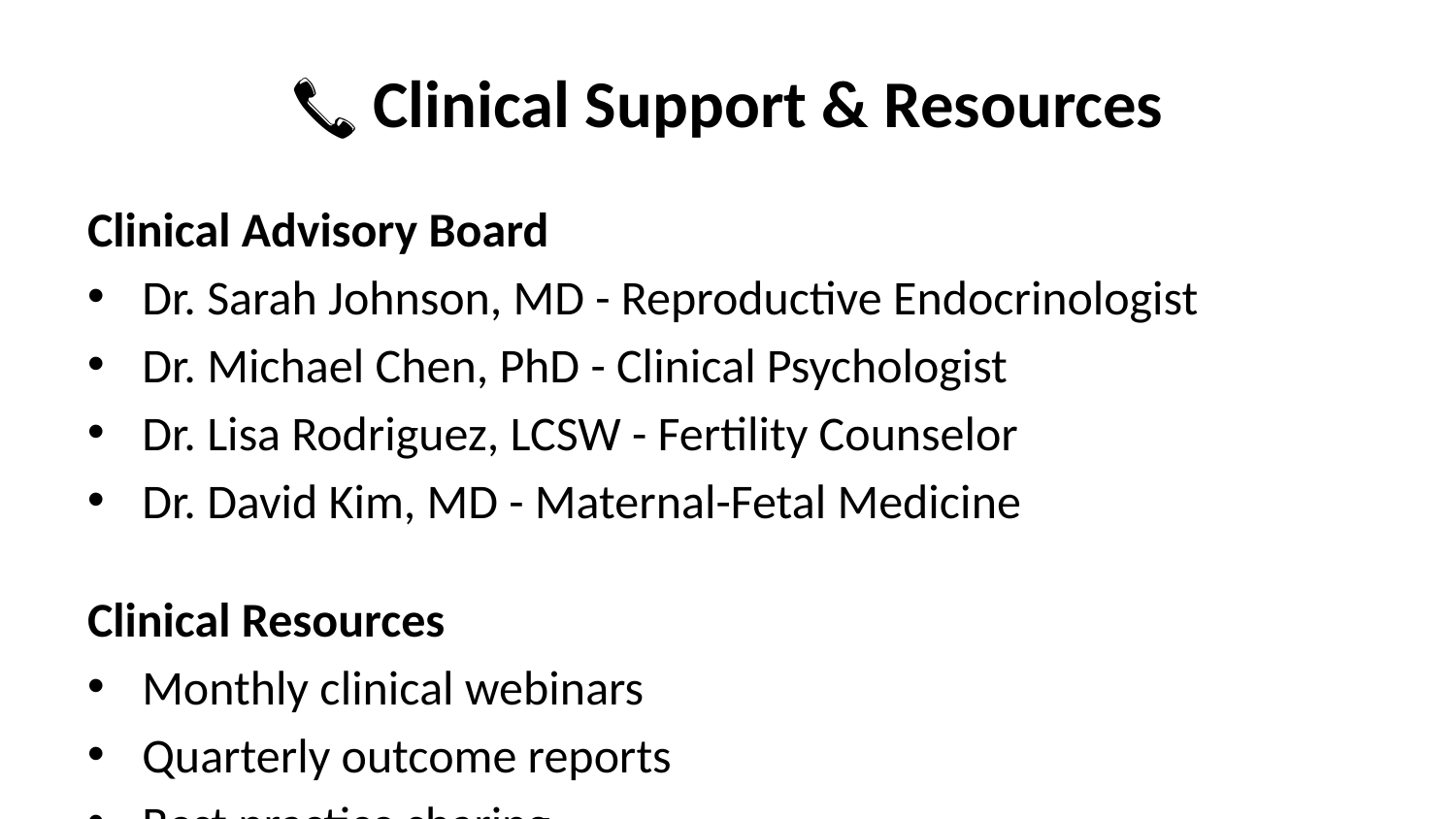

# 📞 Clinical Support & Resources
Clinical Advisory Board
Dr. Sarah Johnson, MD - Reproductive Endocrinologist
Dr. Michael Chen, PhD - Clinical Psychologist
Dr. Lisa Rodriguez, LCSW - Fertility Counselor
Dr. David Kim, MD - Maternal-Fetal Medicine
Clinical Resources
Monthly clinical webinars
Quarterly outcome reports
Best practice sharing
Research collaboration opportunities
Emergency Clinical Support
24/7 clinical consultation hotline
Crisis intervention protocols
Escalation procedures
Emergency contact system